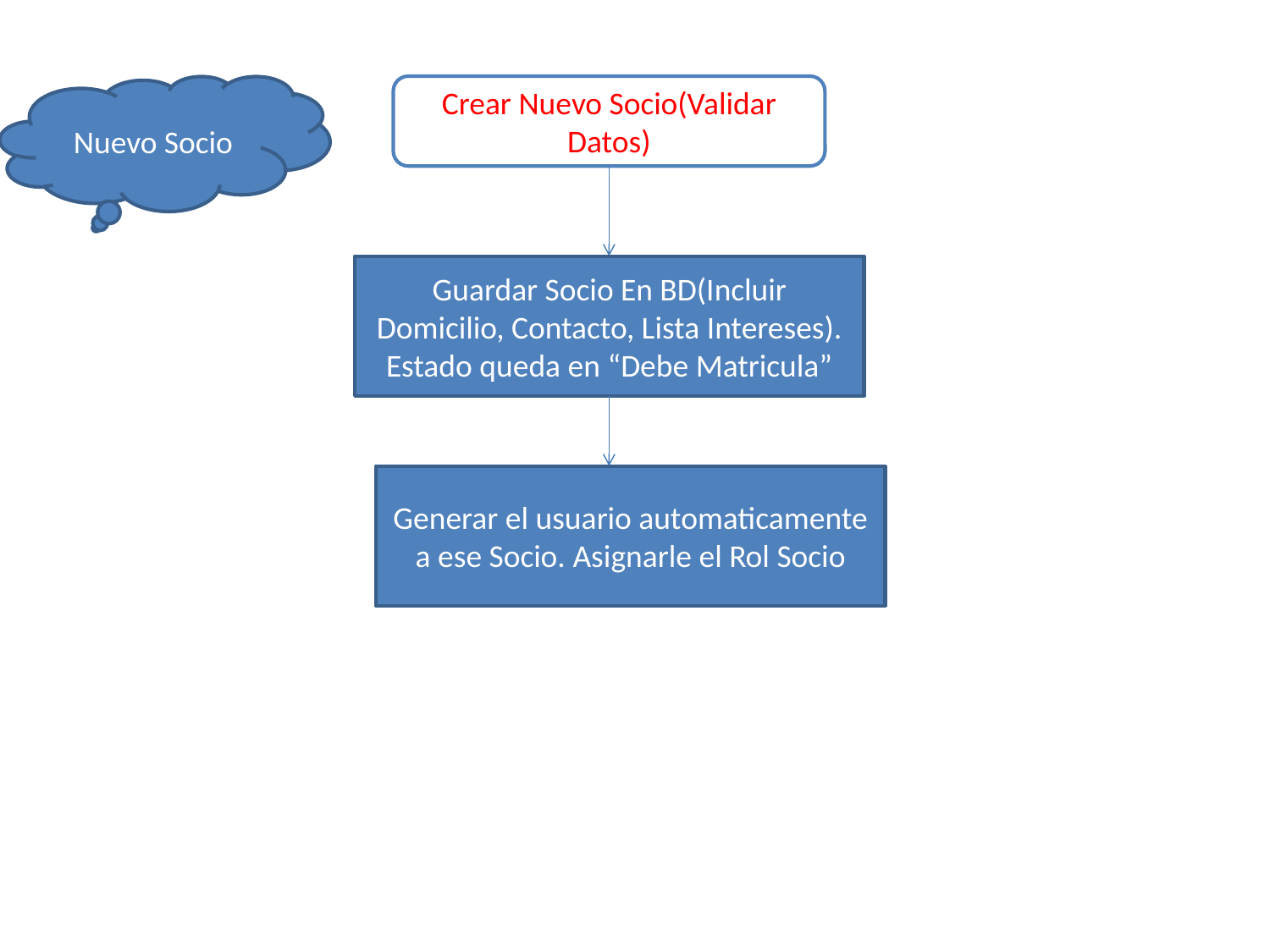

Nuevo Socio
Crear Nuevo Socio(Validar Datos)
Guardar Socio En BD(Incluir Domicilio, Contacto, Lista Intereses). Estado queda en “Debe Matricula”
Generar el usuario automaticamente a ese Socio. Asignarle el Rol Socio